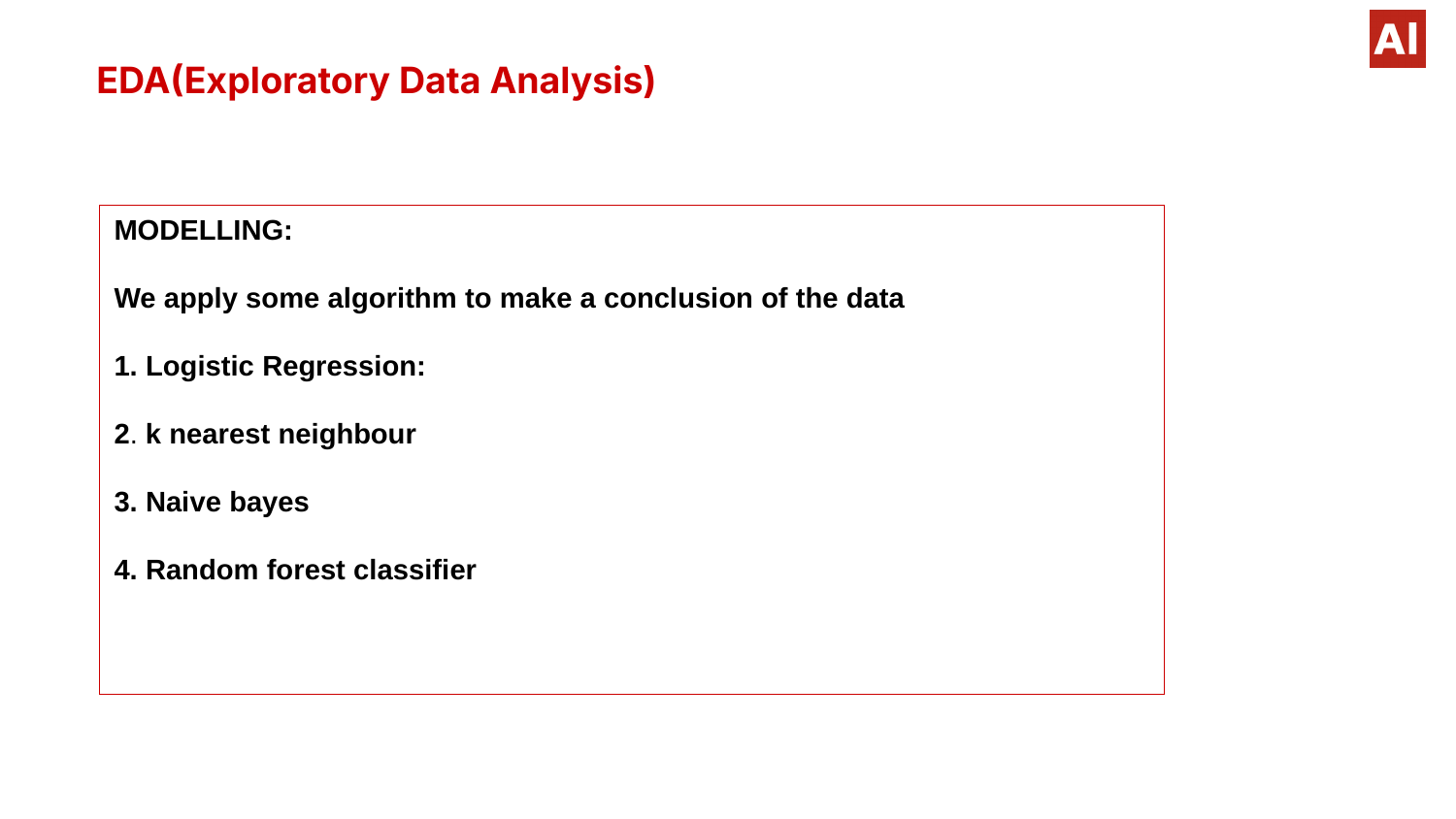

EDA(Exploratory Data Analysis)
MODELLING:

We apply some algorithm to make a conclusion of the data

1. Logistic Regression:

2. k nearest neighbour

3. Naive bayes

4. Random forest classifier